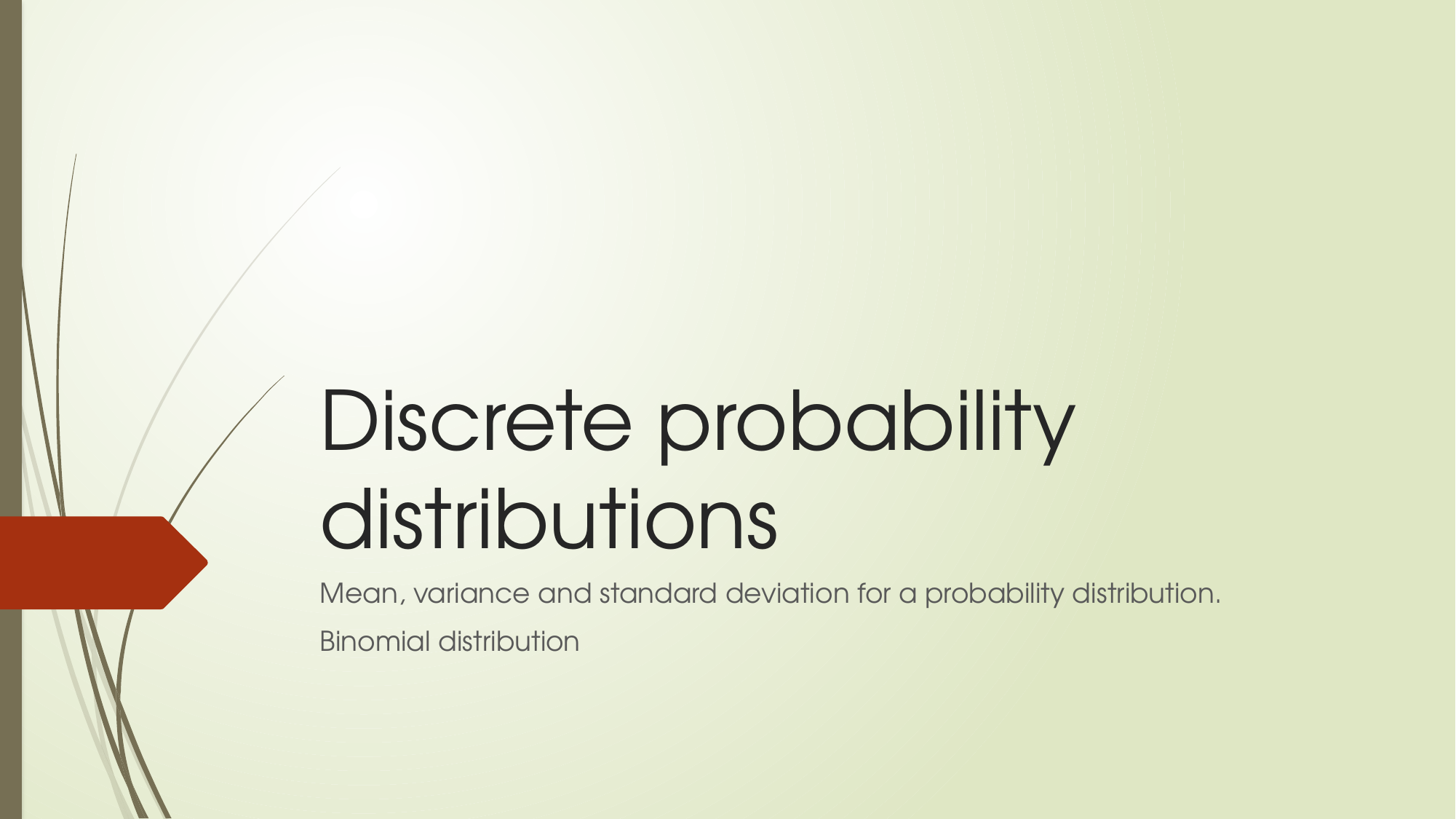

# Discrete probability distributions
Mean, variance and standard deviation for a probability distribution.
Binomial distribution